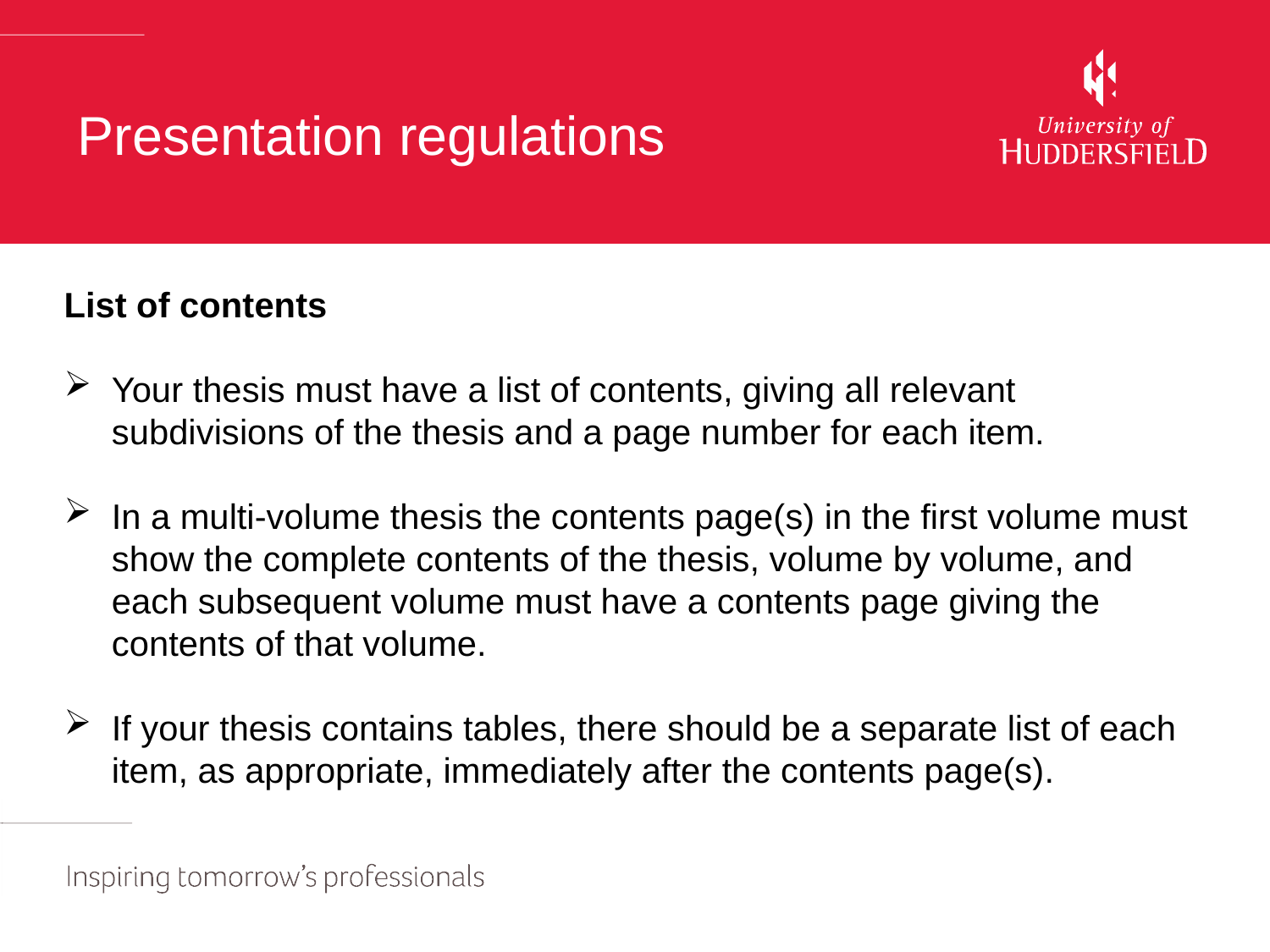

# Presentation regulations
List of contents

Your thesis must have a list of contents, giving all relevant subdivisions of the thesis and a page number for each item.

In a multi-volume thesis the contents page(s) in the first volume must show the complete contents of the thesis, volume by volume, and each subsequent volume must have a contents page giving the contents of that volume.

If your thesis contains tables, there should be a separate list of each item, as appropriate, immediately after the contents page(s).